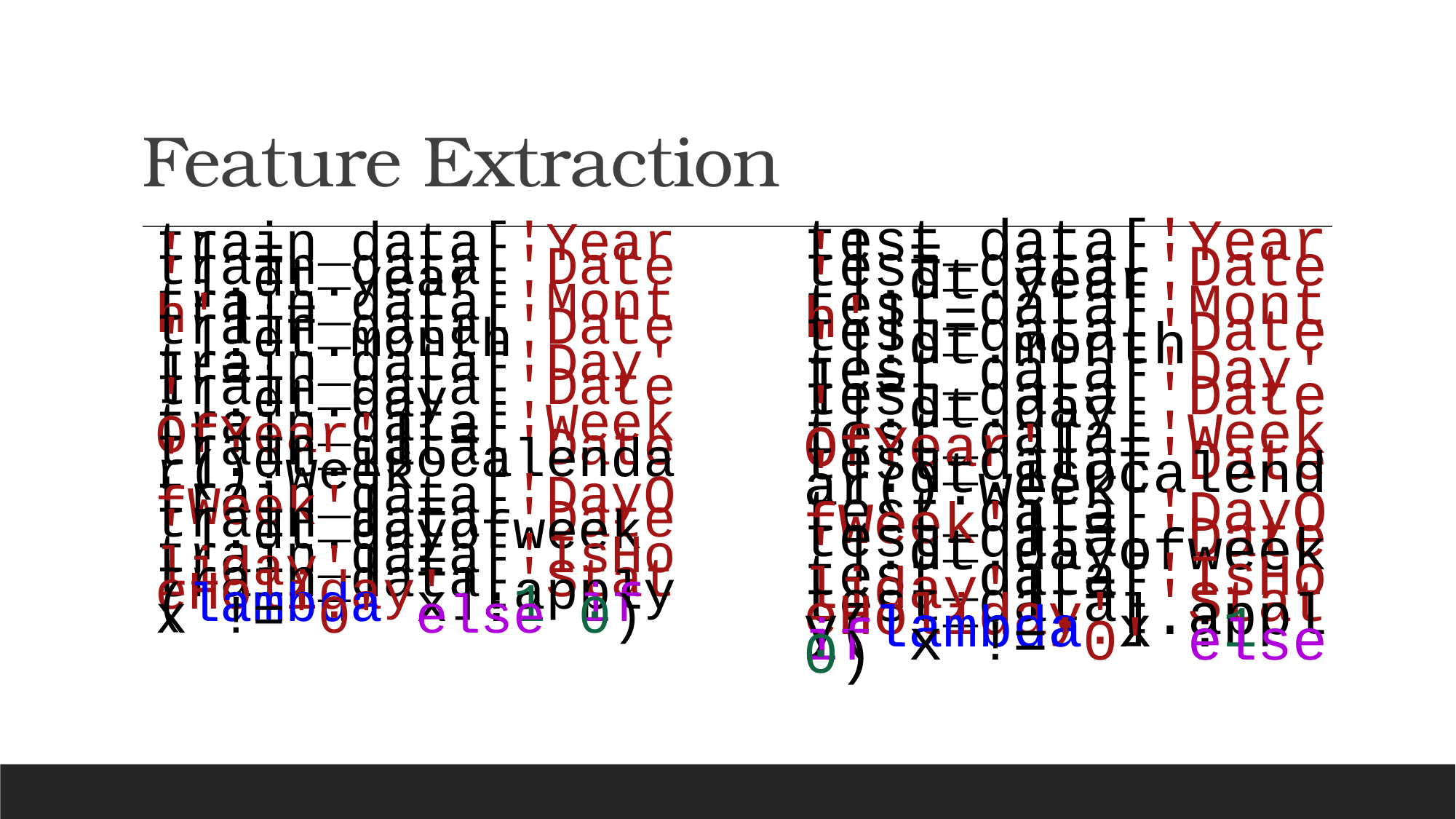

# Feature Extraction
train_data['Year'] = train_data['Date'].dt.year
train_data['Month'] = train_data['Date'].dt.month
train_data['Day'] = train_data['Date'].dt.day
train_data['WeekOfYear'] = train_data['Date'].dt.isocalendar().week
train_data['DayOfWeek'] = train_data['Date'].dt.dayofweek
train_data['IsHoliday'] = train_data['StateHoliday'].apply(lambda x :1 if x !='0' else 0)

test_data['Year'] = test_data['Date'].dt.year
test_data['Month'] = test_data['Date'].dt.month
test_data['Day'] = test_data['Date'].dt.day
test_data['WeekOfYear'] = test_data['Date'].dt.isocalendar().week
test_data['DayOfWeek'] = test_data['Date'].dt.dayofweek
test_data['IsHoliday'] = test_data['StateHoliday'].apply(lambda x :1 if x !='0' else 0)